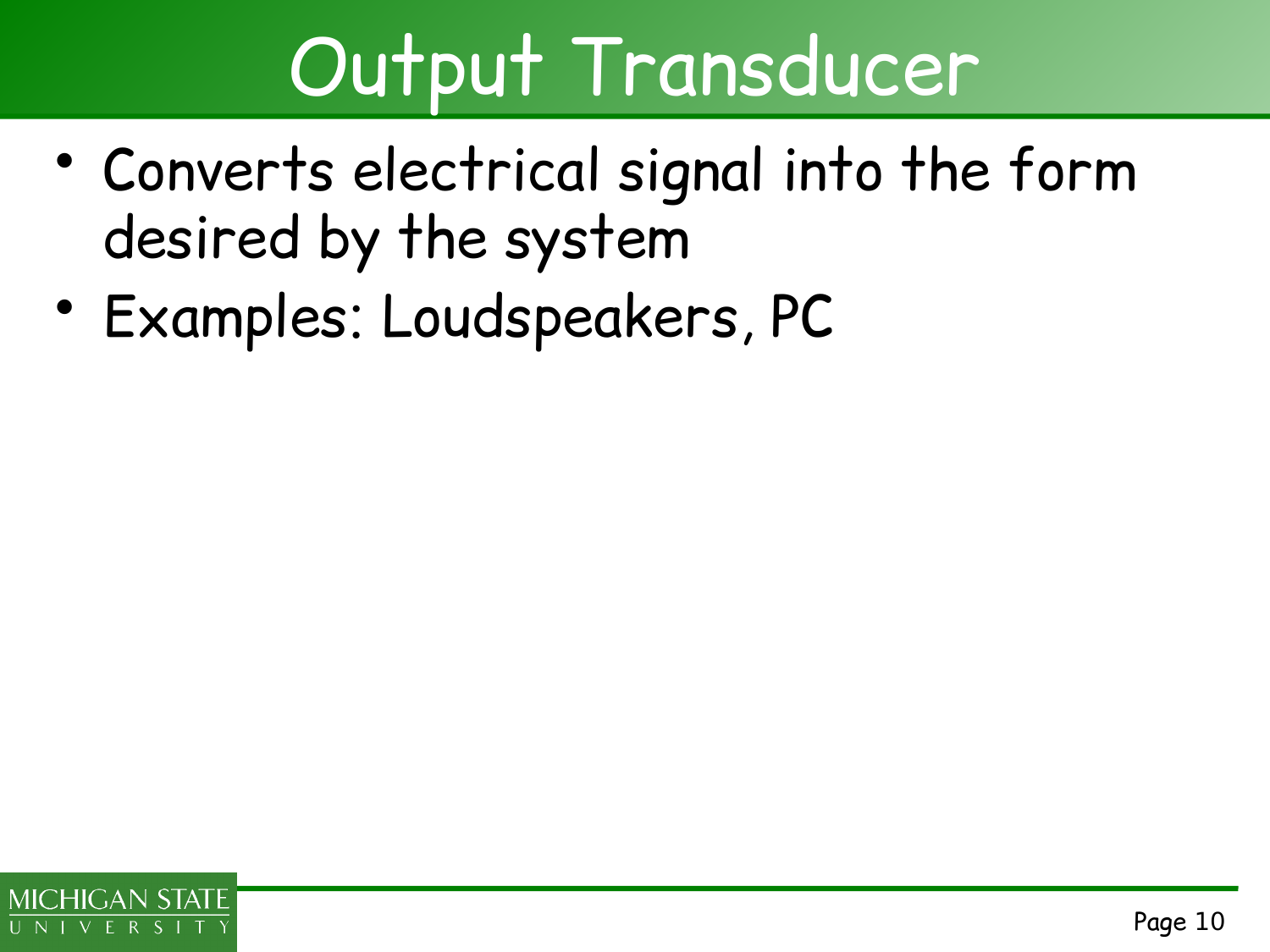

# Output Transducer
Converts electrical signal into the form desired by the system
Examples: Loudspeakers, PC